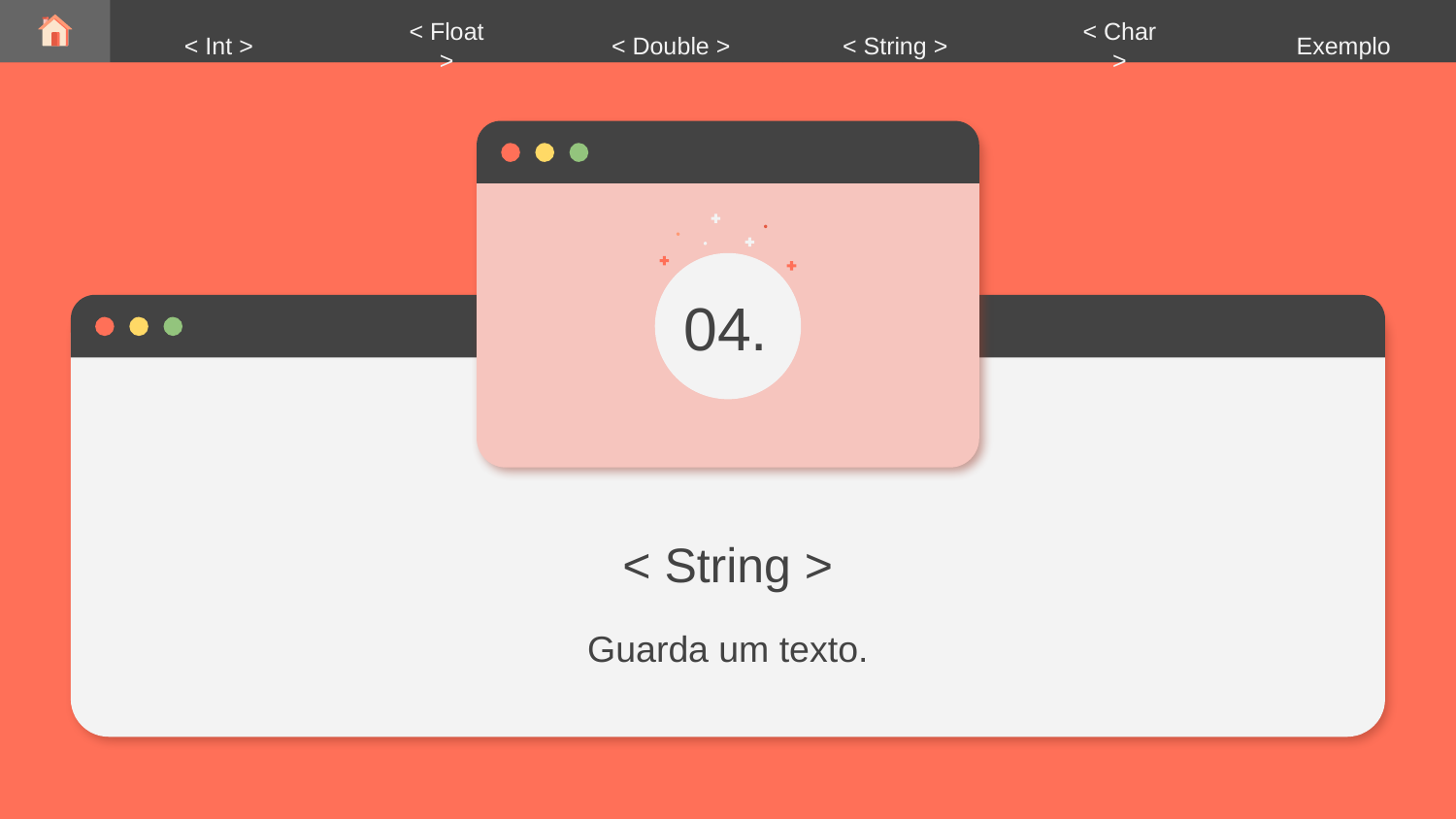

< String >
< Int >
< Float >
< Double >
< Char >
Exemplo

04.

# < String >
Guarda um texto.